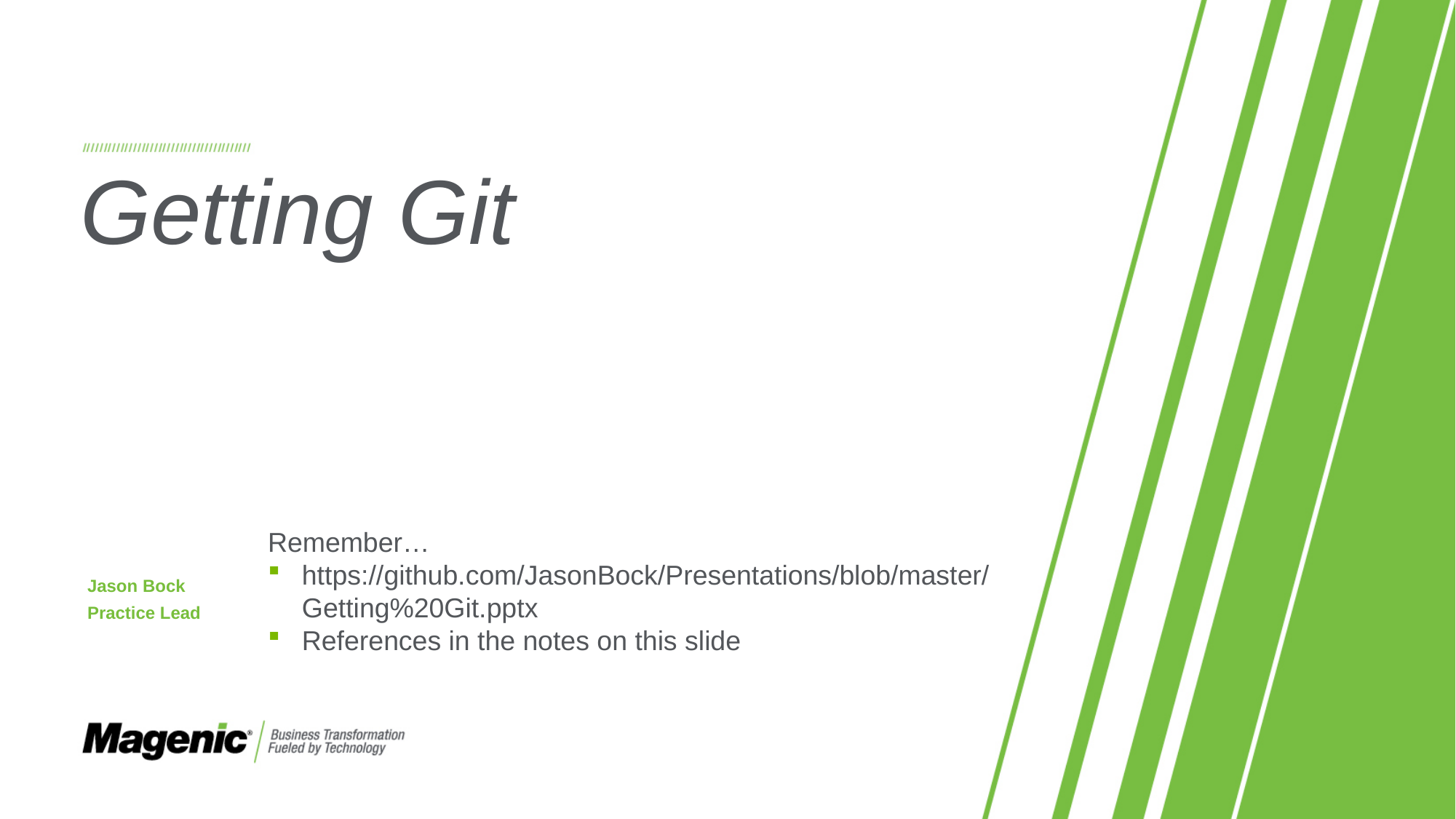

# Getting Git
Jason Bock
Practice Lead
Remember…
https://github.com/JasonBock/Presentations/blob/master/Getting%20Git.pptx
References in the notes on this slide